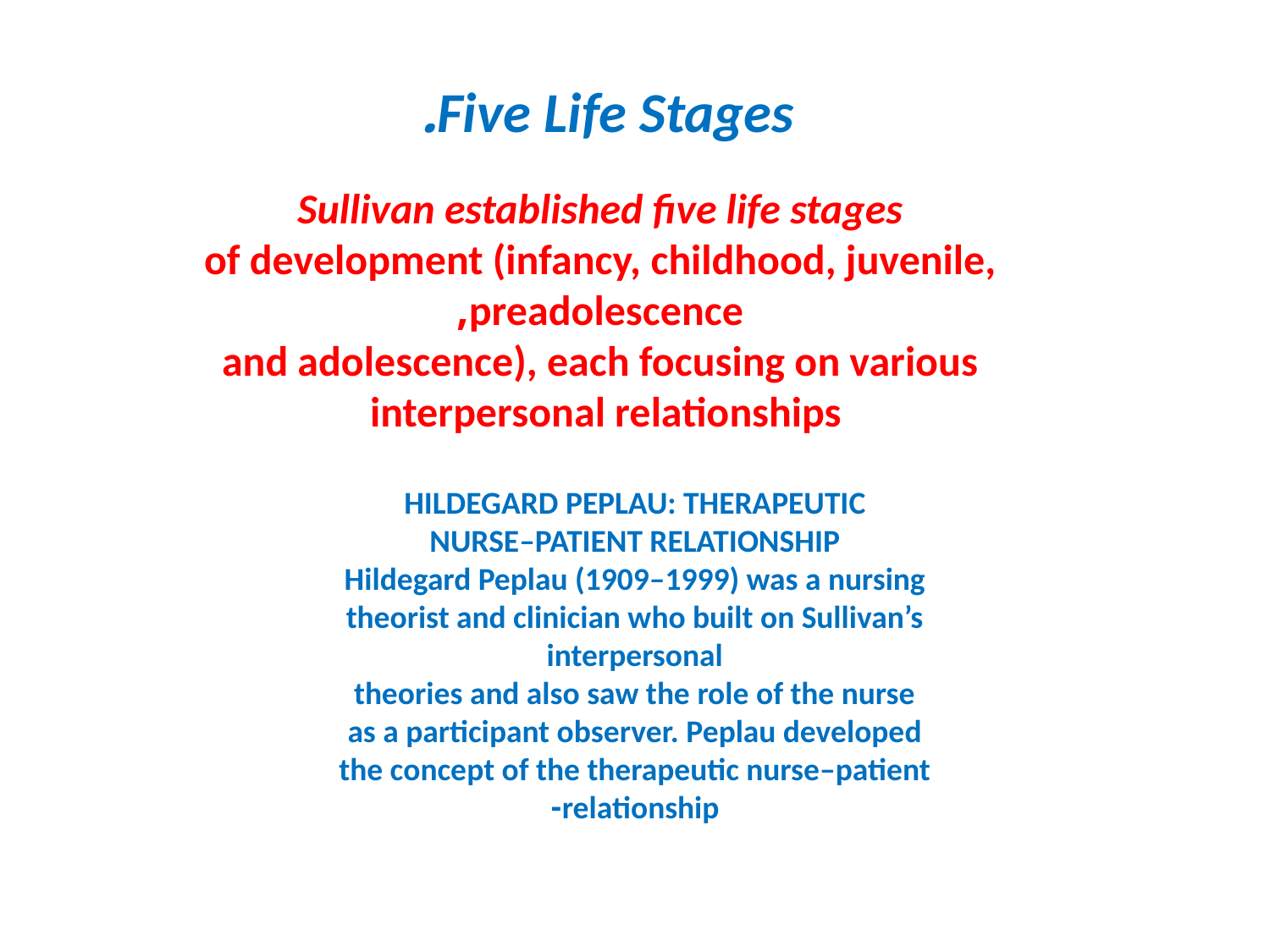

Five Life Stages.

Sullivan established five life stages
of development (infancy, childhood, juvenile, preadolescence,
and adolescence), each focusing on various
interpersonal relationships

HILDEGARD PEPLAU: THERAPEUTIC
NURSE–PATIENT RELATIONSHIP
Hildegard Peplau (1909–1999) was a nursing
theorist and clinician who built on Sullivan’s interpersonal
theories and also saw the role of the nurse
as a participant observer. Peplau developed the concept of the therapeutic nurse–patient relationship-